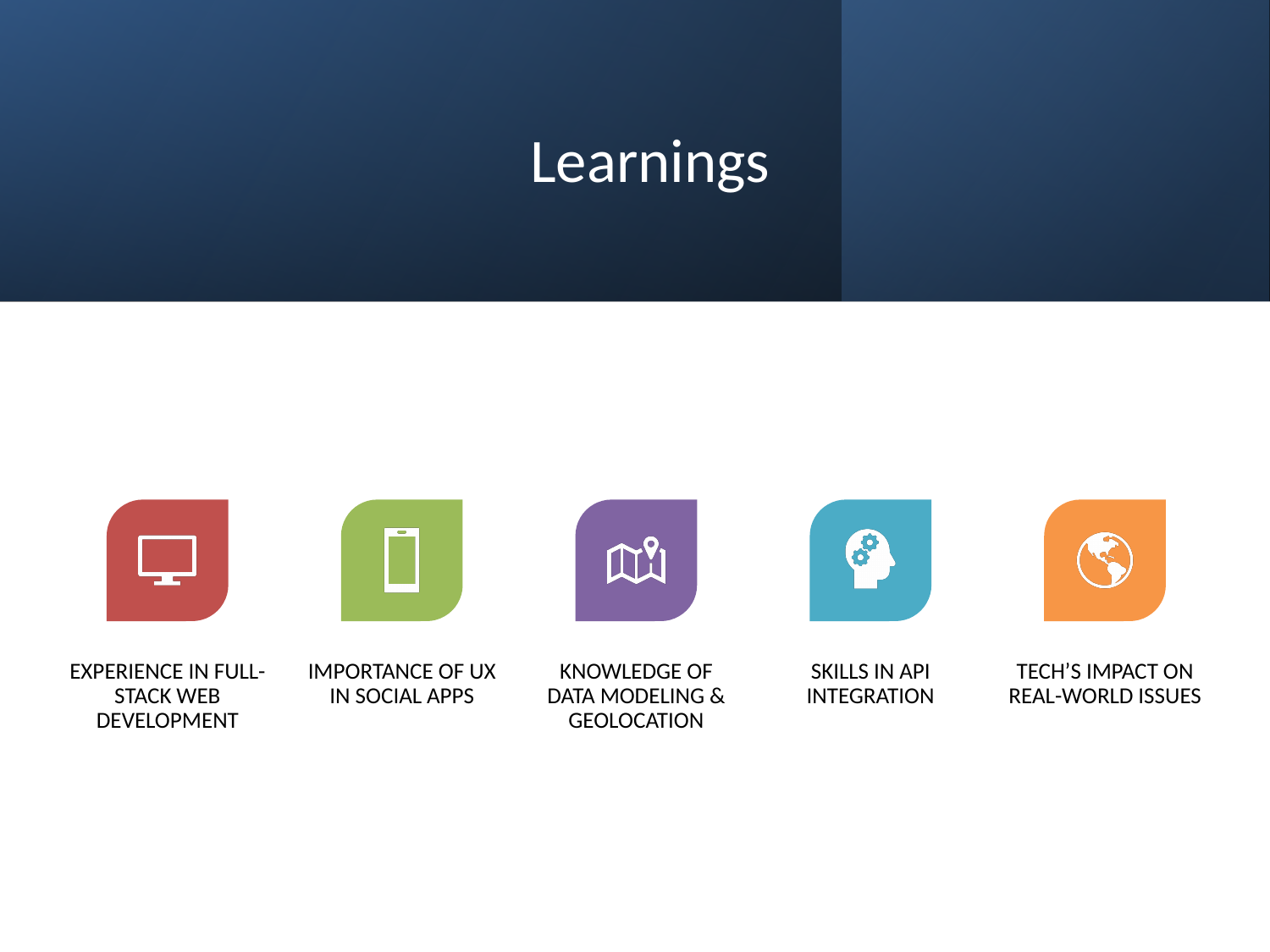

# Learnings
Experience in full-stack web development
Importance of UX in social apps
Knowledge of data modeling & geolocation
Skills in API integration
Tech’s impact on real-world issues